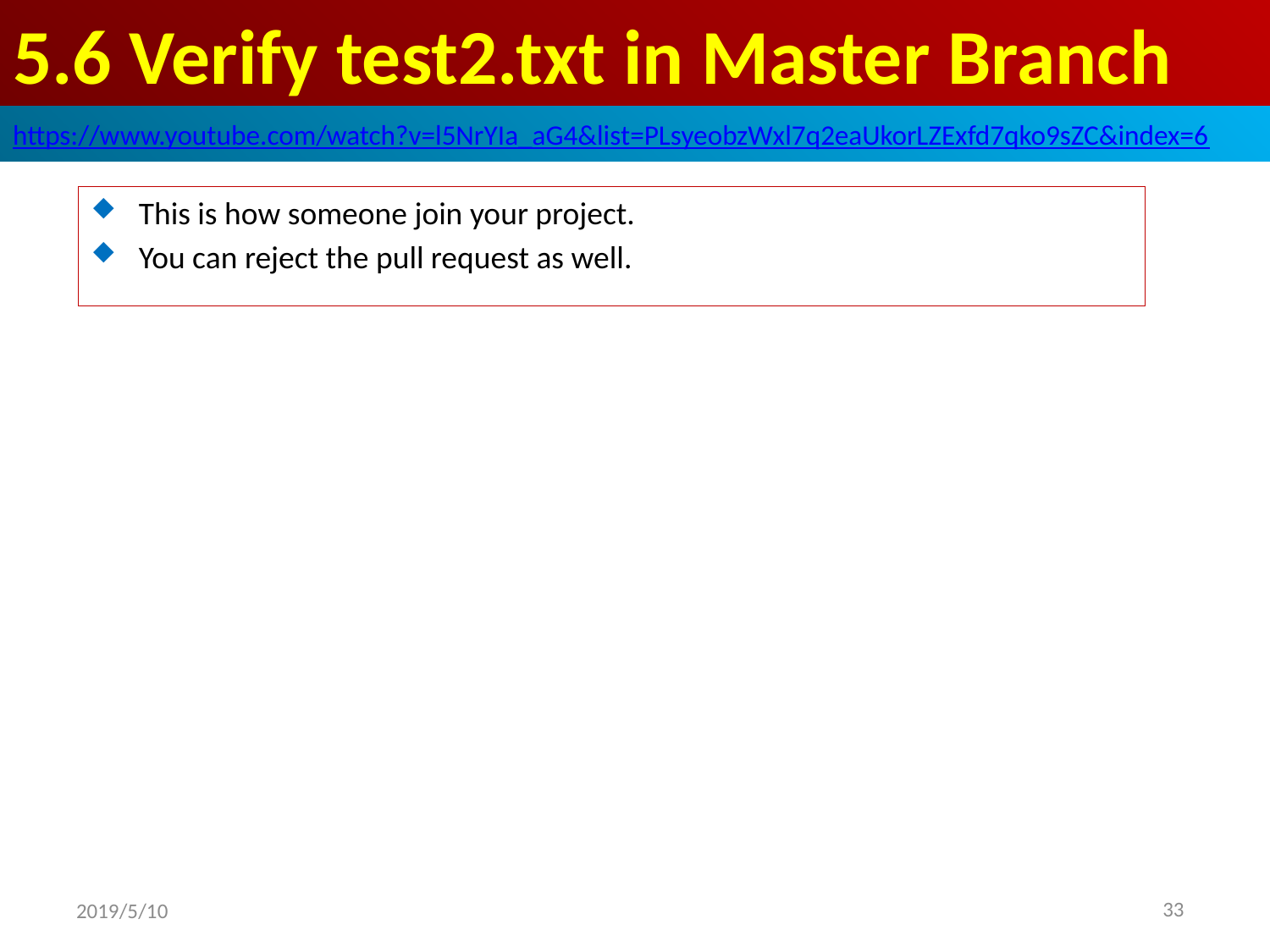

# 5.6 Verify test2.txt in Master Branch
https://www.youtube.com/watch?v=l5NrYIa_aG4&list=PLsyeobzWxl7q2eaUkorLZExfd7qko9sZC&index=6
This is how someone join your project.
You can reject the pull request as well.
33
2019/5/10